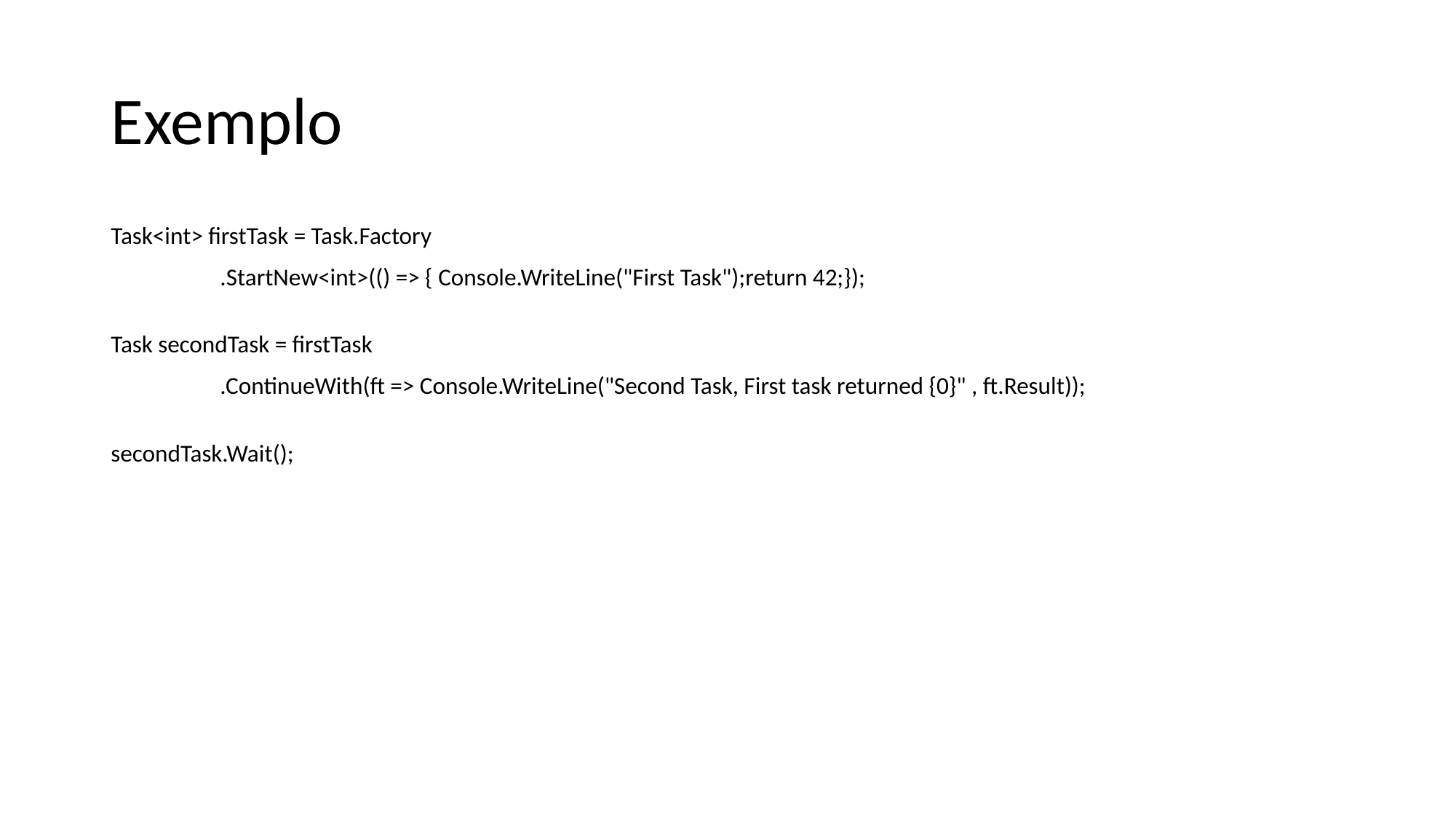

# Exemplo
Task<int> firstTask = Task.Factory
	.StartNew<int>(() => { Console.WriteLine("First Task");return 42;});
Task secondTask = firstTask
	.ContinueWith(ft => Console.WriteLine("Second Task, First task returned {0}" , ft.Result));
secondTask.Wait();